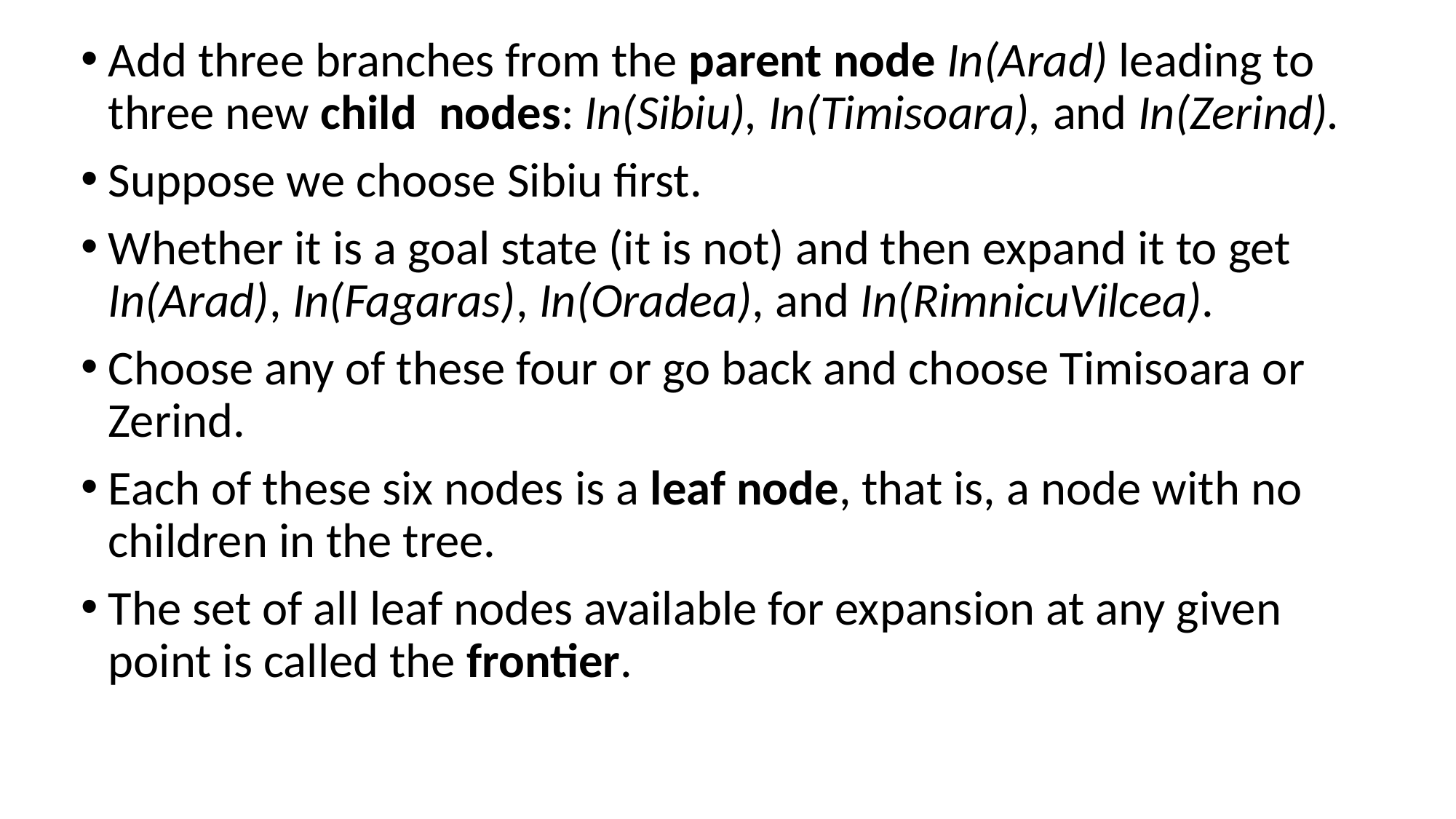

Add three branches from the parent node In(Arad) leading to three new child  nodes: In(Sibiu), In(Timisoara), and In(Zerind).
Suppose we choose Sibiu first.
Whether it is a goal state (it is not) and then expand it to get In(Arad), In(Fagaras), In(Oradea), and In(RimnicuVilcea).
Choose any of these four or go back and choose Timisoara or Zerind.
Each of these six nodes is a leaf node, that is, a node with no children in the tree.
The set of all leaf nodes available for expansion at any given point is called the frontier.